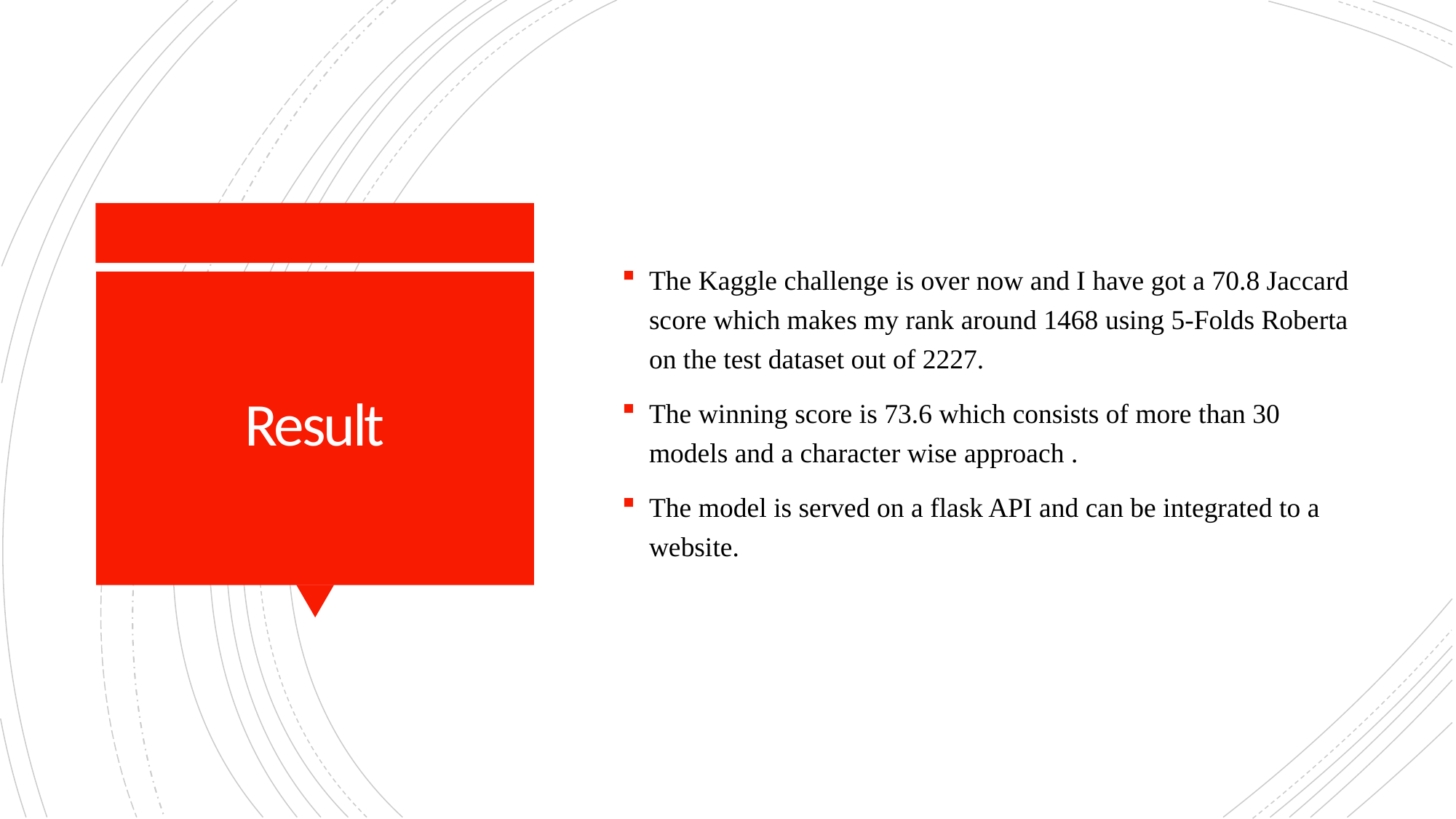

The Kaggle challenge is over now and I have got a 70.8 Jaccard score which makes my rank around 1468 using 5-Folds Roberta on the test dataset out of 2227.
The winning score is 73.6 which consists of more than 30 models and a character wise approach .
The model is served on a flask API and can be integrated to a website.
# Result